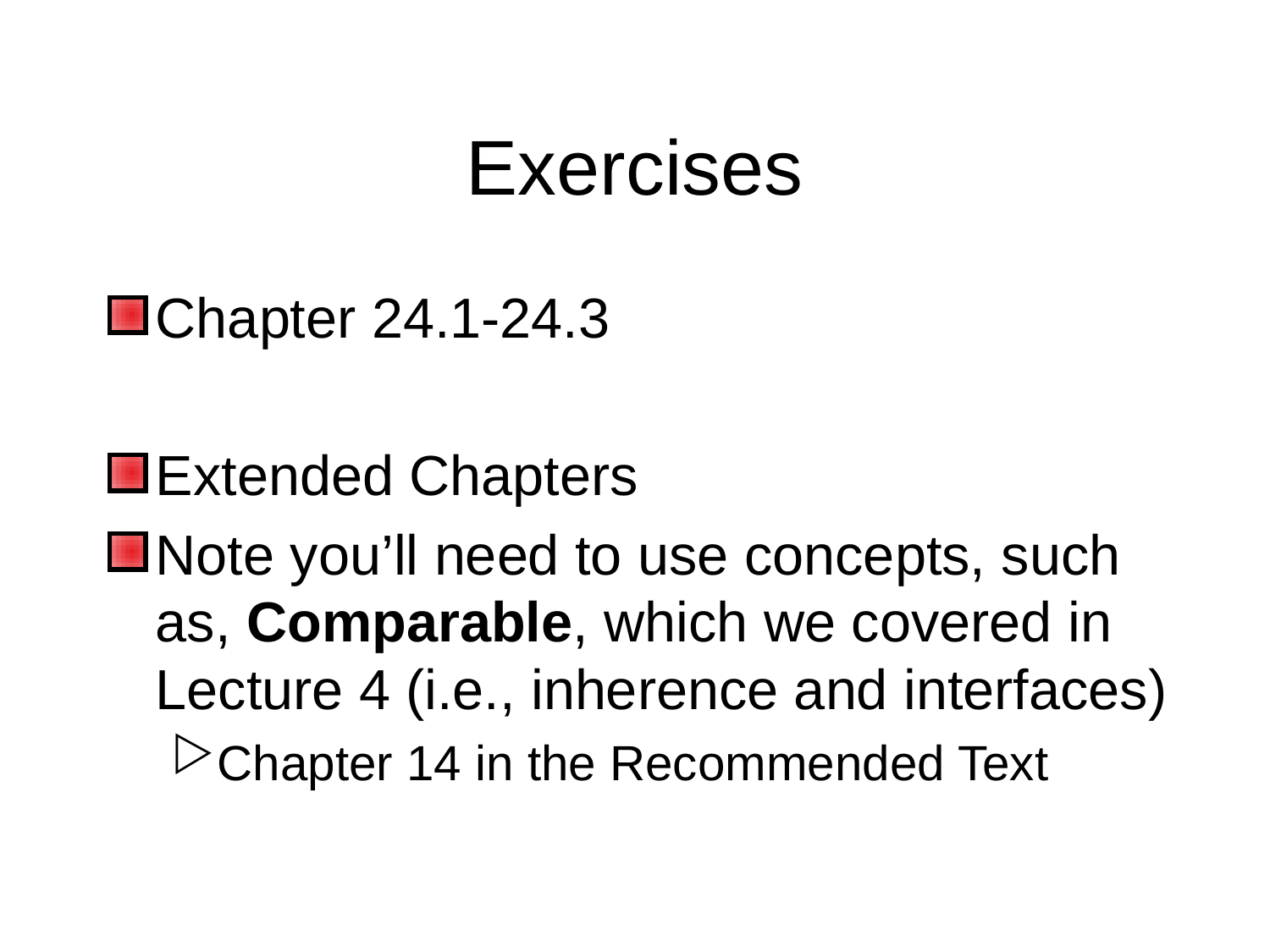

# Exercises
Chapter 24.1-24.3

Extended Chapters
Note you’ll need to use concepts, such as, Comparable, which we covered in Lecture 4 (i.e., inherence and interfaces)
Chapter 14 in the Recommended Text